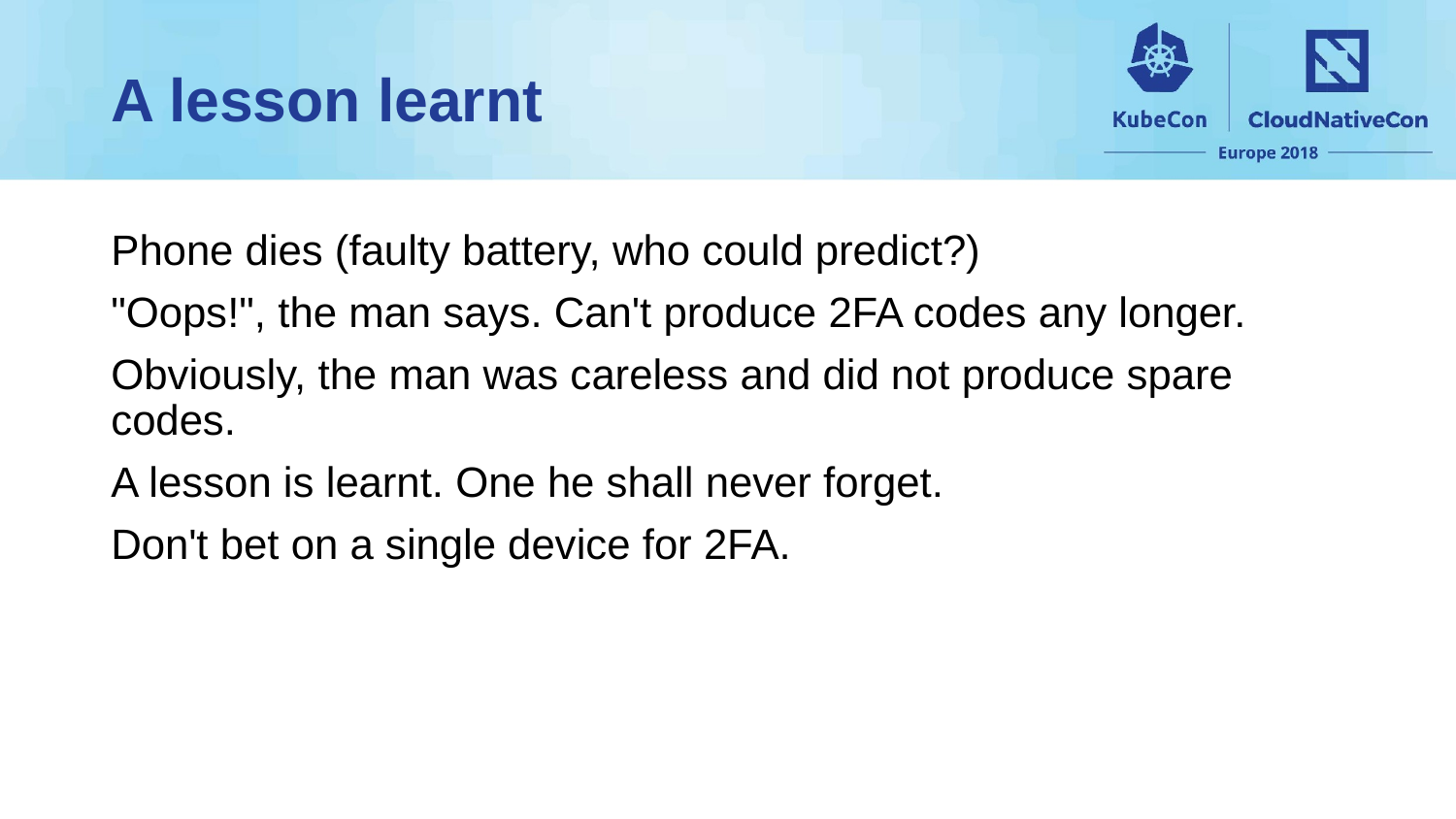

# A lesson learnt
Phone dies (faulty battery, who could predict?)
"Oops!", the man says. Can't produce 2FA codes any longer.
Obviously, the man was careless and did not produce spare codes.
A lesson is learnt. One he shall never forget.
Don't bet on a single device for 2FA.